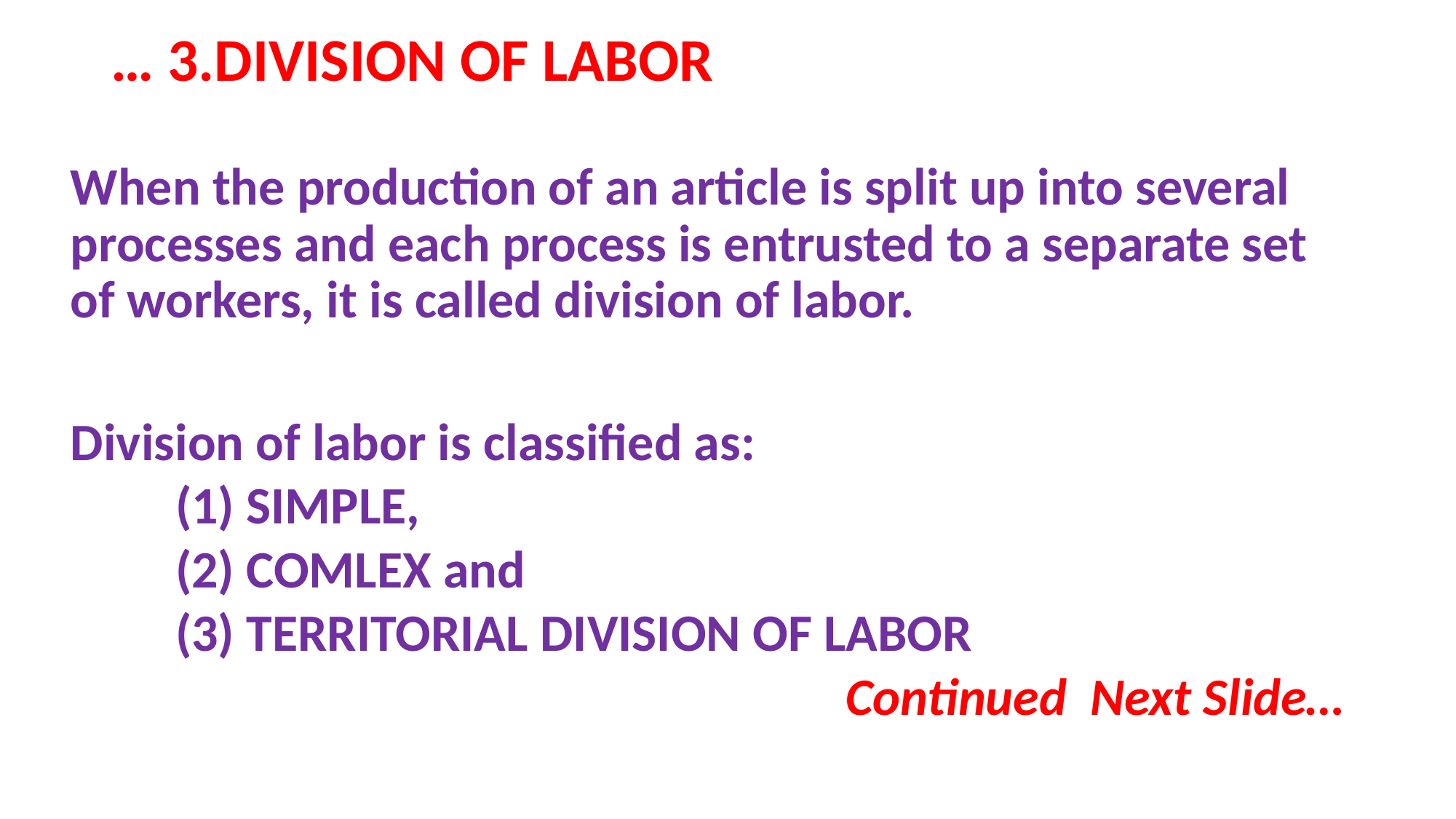

# … 3.DIVISION OF LABOR
When the production of an article is split up into several processes and each process is entrusted to a separate set of workers, it is called division of labor.

Division of labor is classified as:
(1) SIMPLE,
(2) COMLEX and
(3) TERRITORIAL DIVISION OF LABOR
Continued  Next Slide…